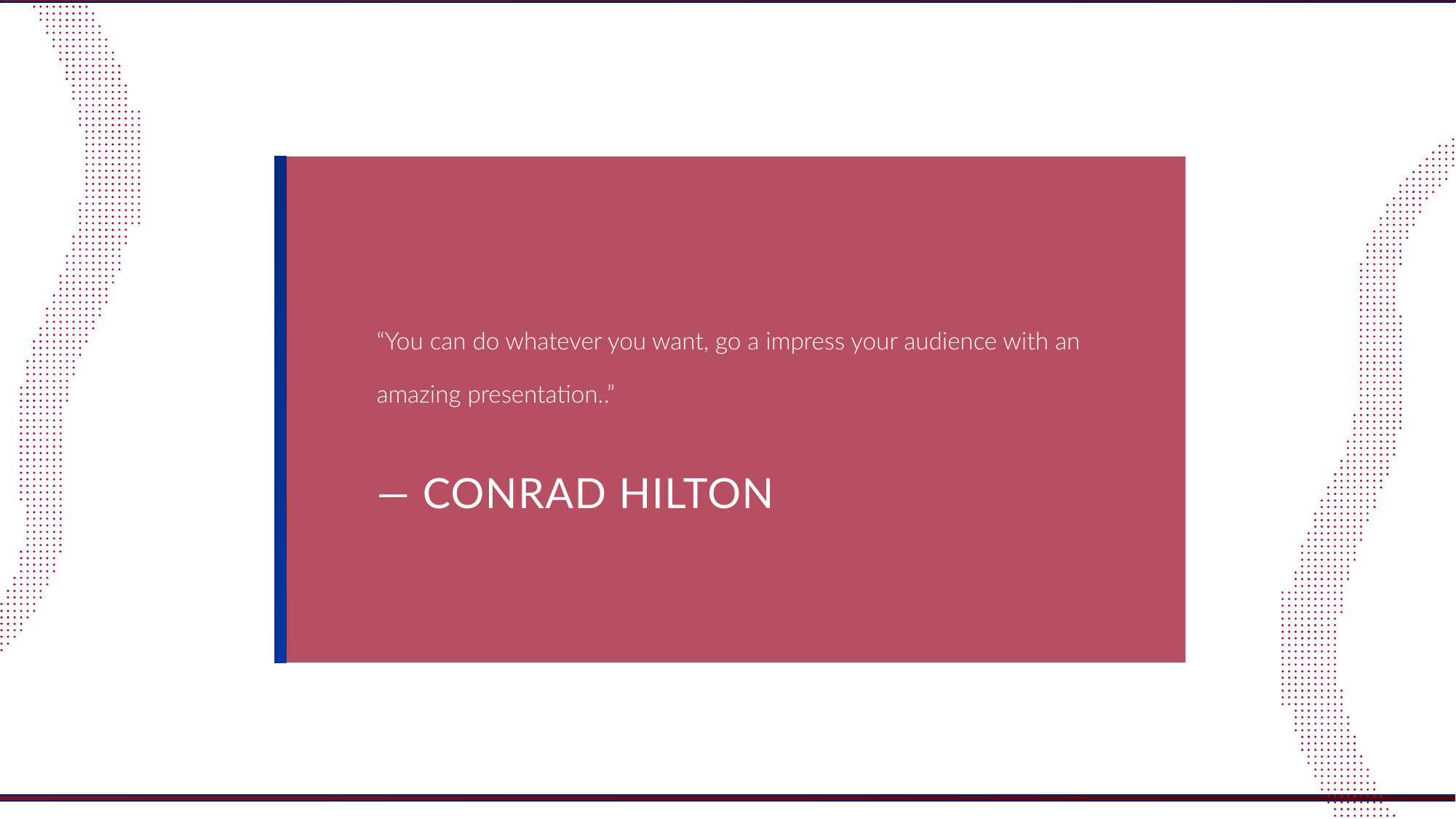

“You can do whatever you want, go a impress your audience with an amazing presentation..”

— CONRAD HILTON